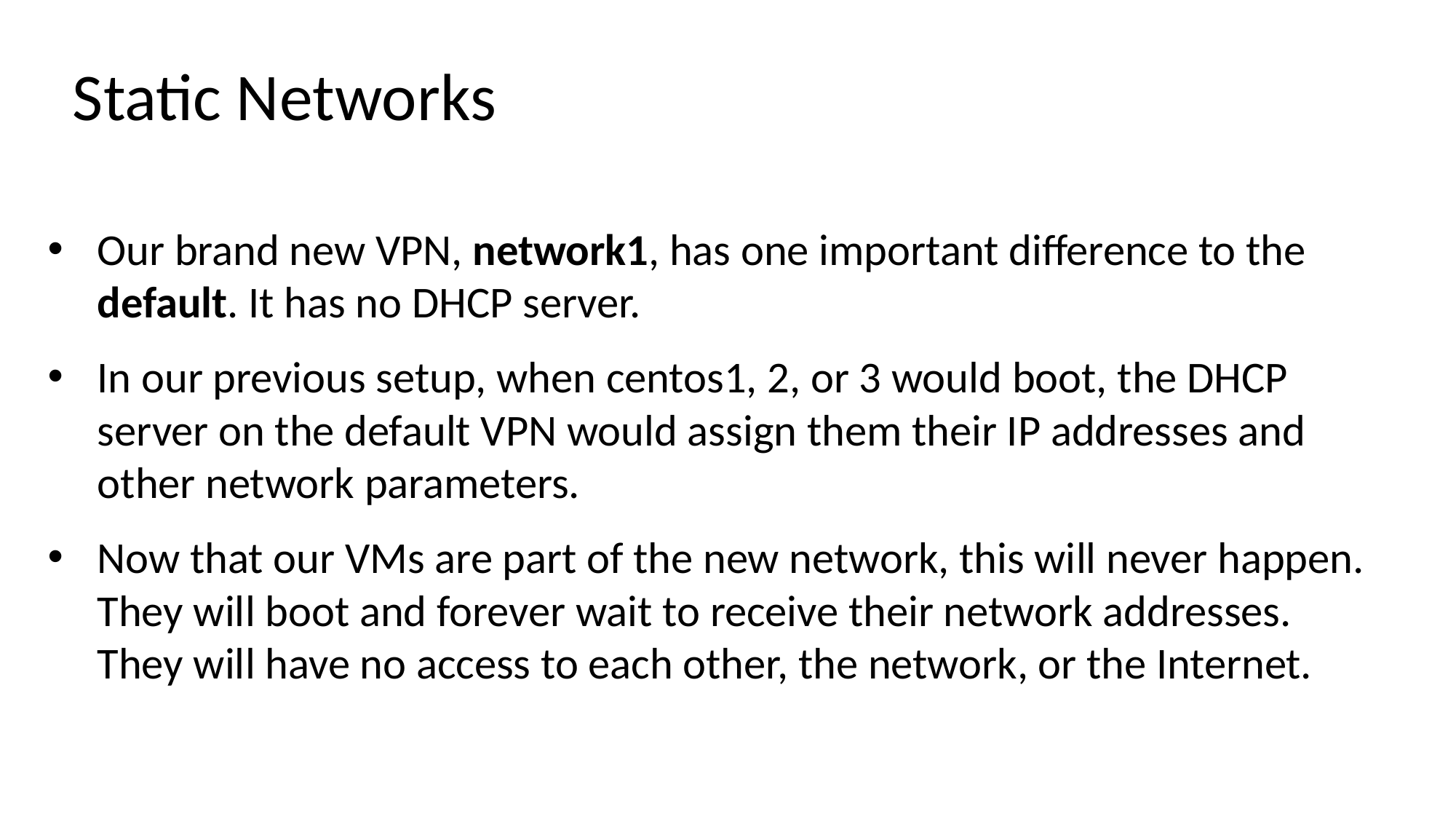

# Static Networks
Our brand new VPN, network1, has one important difference to the default. It has no DHCP server.
In our previous setup, when centos1, 2, or 3 would boot, the DHCP server on the default VPN would assign them their IP addresses and other network parameters.
Now that our VMs are part of the new network, this will never happen. They will boot and forever wait to receive their network addresses. They will have no access to each other, the network, or the Internet.